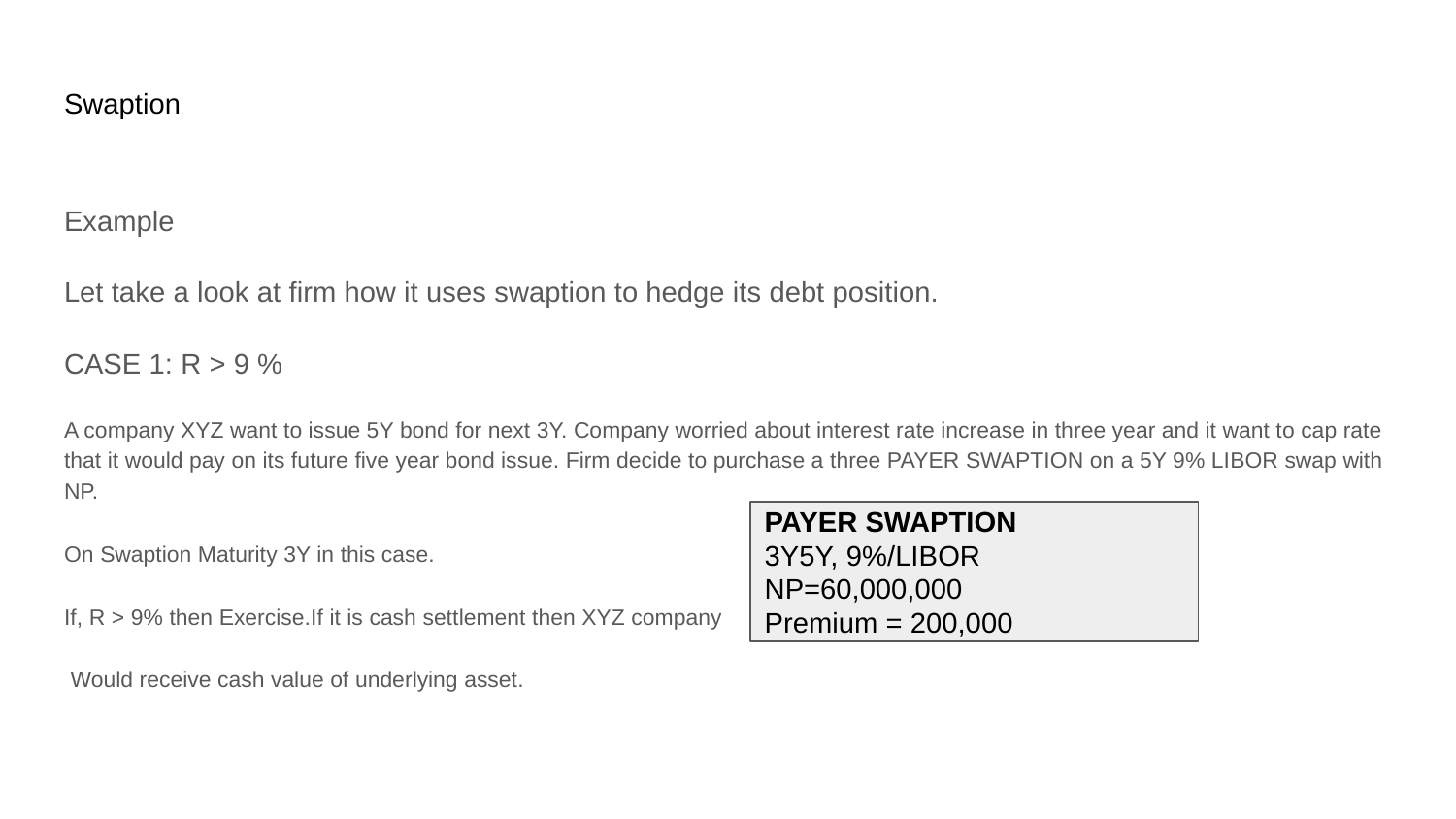

# Swaption
Example
Let take a look at firm how it uses swaption to hedge its debt position.
CASE 1: R > 9 %
A company XYZ want to issue 5Y bond for next 3Y. Company worried about interest rate increase in three year and it want to cap rate that it would pay on its future five year bond issue. Firm decide to purchase a three PAYER SWAPTION on a 5Y 9% LIBOR swap with NP.
On Swaption Maturity 3Y in this case.
If, R > 9% then Exercise.If it is cash settlement then XYZ company
 Would receive cash value of underlying asset.

PAYER SWAPTION
3Y5Y, 9%/LIBOR
NP=60,000,000
Premium = 200,000